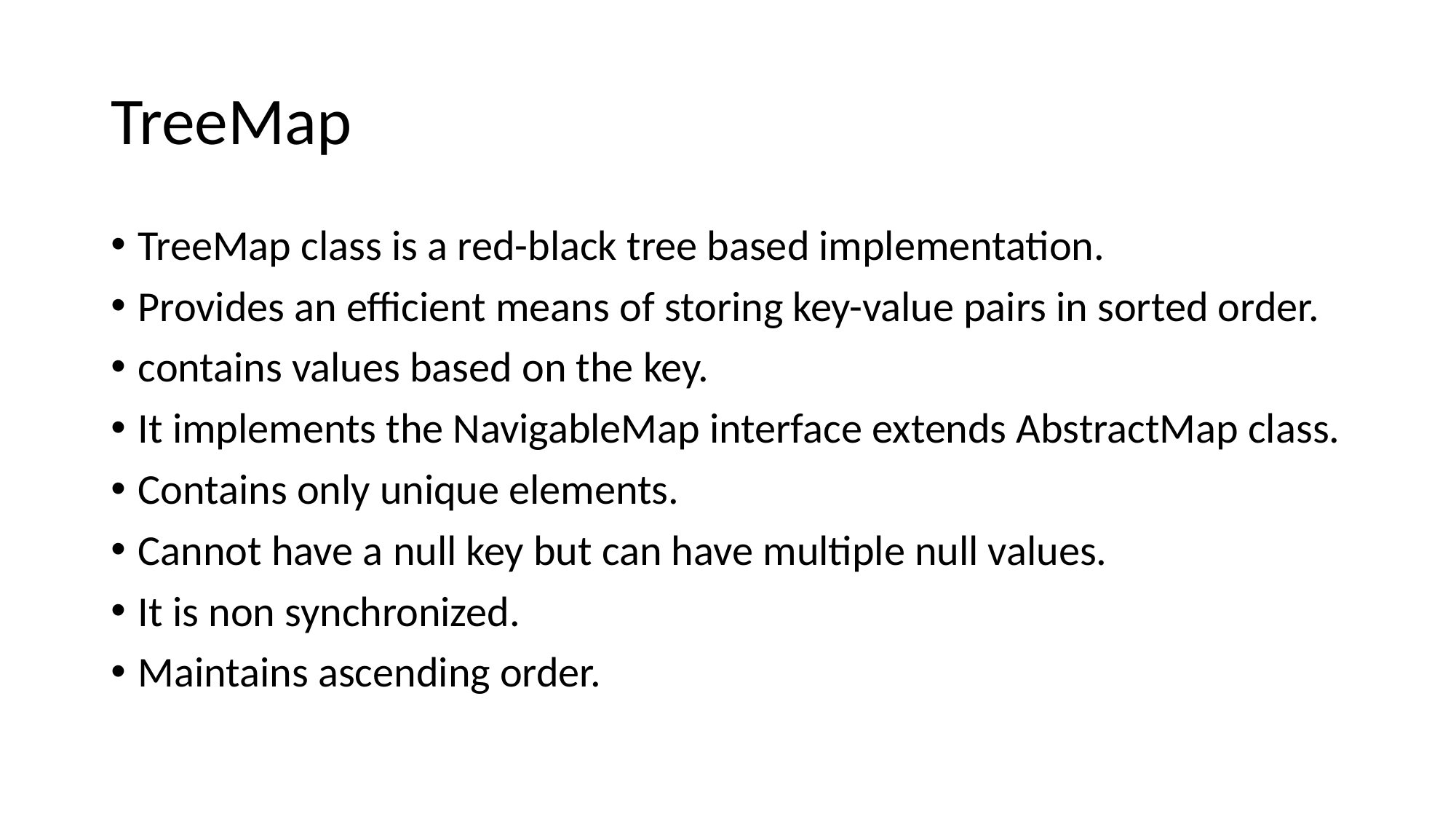

# TreeMap
TreeMap class is a red-black tree based implementation.
Provides an efficient means of storing key-value pairs in sorted order.
contains values based on the key.
It implements the NavigableMap interface extends AbstractMap class.
Contains only unique elements.
Cannot have a null key but can have multiple null values.
It is non synchronized.
Maintains ascending order.